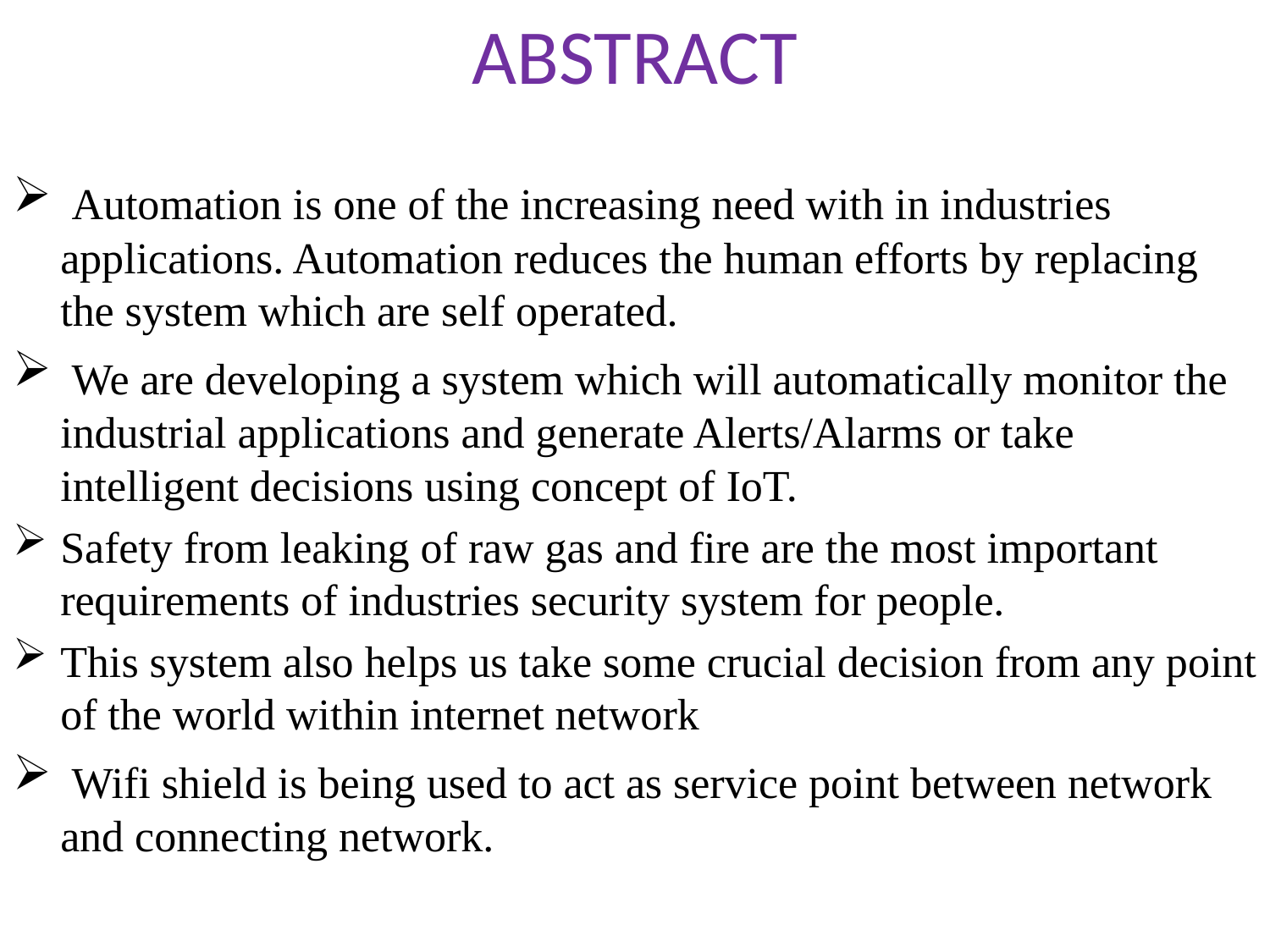

# ABSTRACT

 Automation is one of the increasing need with in industries applications. Automation reduces the human efforts by replacing the system which are self operated.
 We are developing a system which will automatically monitor the industrial applications and generate Alerts/Alarms or take intelligent decisions using concept of IoT.
Safety from leaking of raw gas and fire are the most important requirements of industries security system for people.
This system also helps us take some crucial decision from any point of the world within internet network
 Wifi shield is being used to act as service point between network and connecting network.